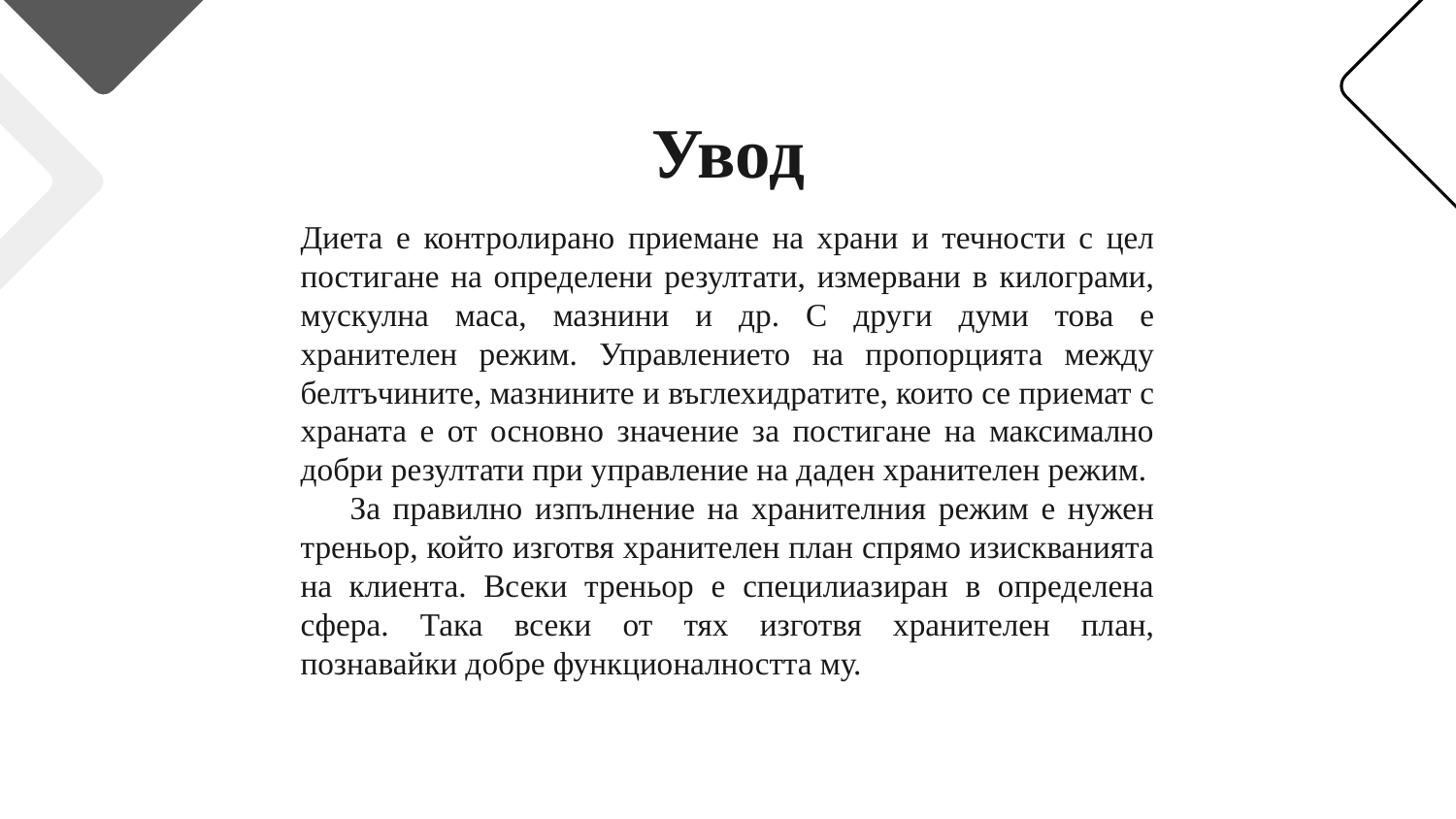

# Увод
Диета е контролирано приемане на храни и течности с цел постигане на определени резултати, измервани в килограми, мускулна маса, мазнини и др. С други думи това е хранителен режим. Управлението на пропорцията между белтъчините, мазнините и въглехидратите, които се приемат с храната е от основно значение за постигане на максимално добри резултати при управление на даден хранителен режим.
    За правилно изпълнение на хранителния режим е нужен треньор, който изготвя хранителен план спрямо изискванията на клиента. Всеки треньор е специлиазиран в определена сфера. Така всеки от тях изготвя хранителен план, познавайки добре функционалността му.